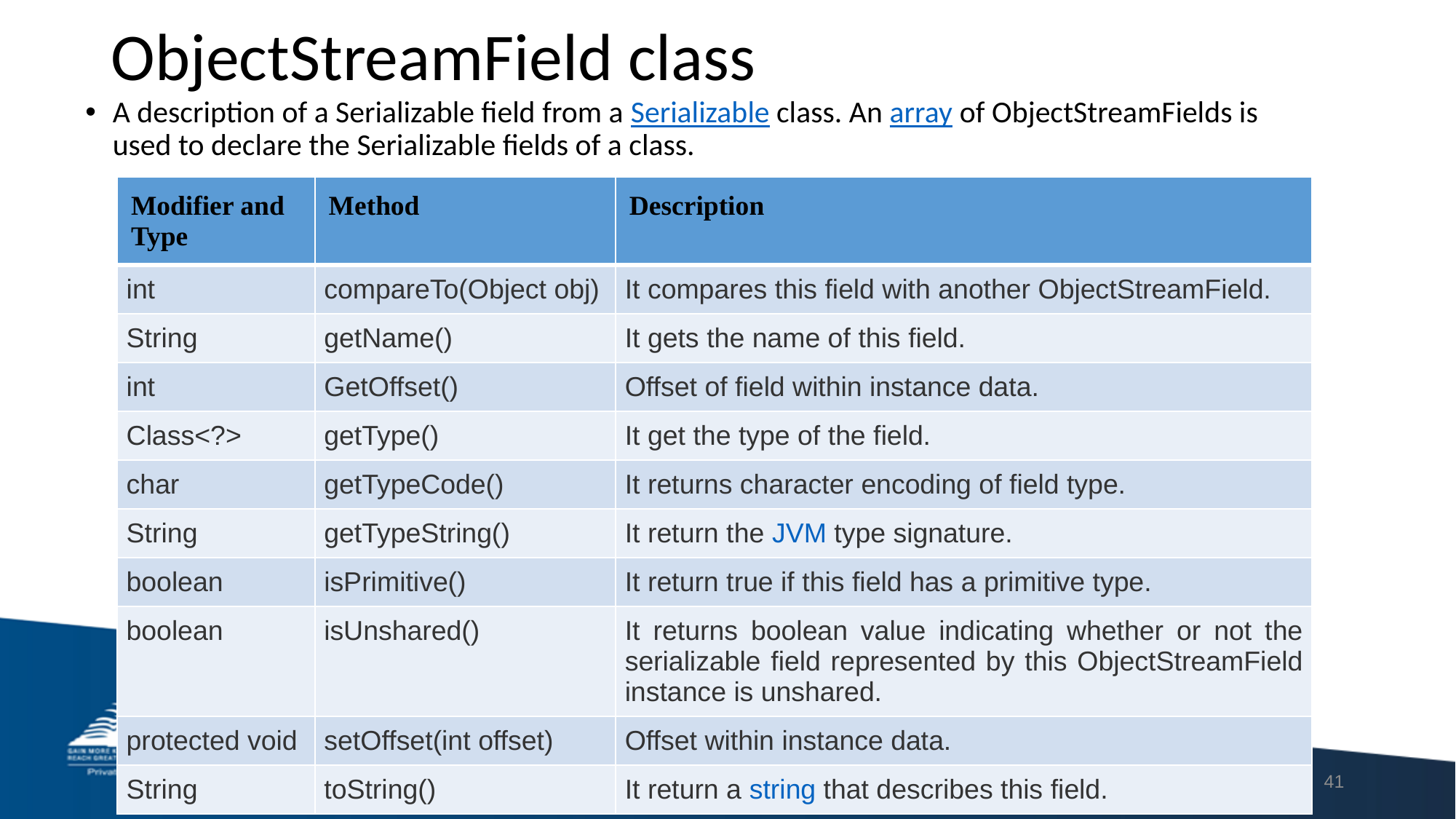

# ObjectStreamField class
A description of a Serializable field from a Serializable class. An array of ObjectStreamFields is used to declare the Serializable fields of a class.
| Modifier and Type | Method | Description |
| --- | --- | --- |
| int | compareTo(Object obj) | It compares this field with another ObjectStreamField. |
| String | getName() | It gets the name of this field. |
| int | GetOffset() | Offset of field within instance data. |
| Class<?> | getType() | It get the type of the field. |
| char | getTypeCode() | It returns character encoding of field type. |
| String | getTypeString() | It return the JVM type signature. |
| boolean | isPrimitive() | It return true if this field has a primitive type. |
| boolean | isUnshared() | It returns boolean value indicating whether or not the serializable field represented by this ObjectStreamField instance is unshared. |
| protected void | setOffset(int offset) | Offset within instance data. |
| String | toString() | It return a string that describes this field. |
41